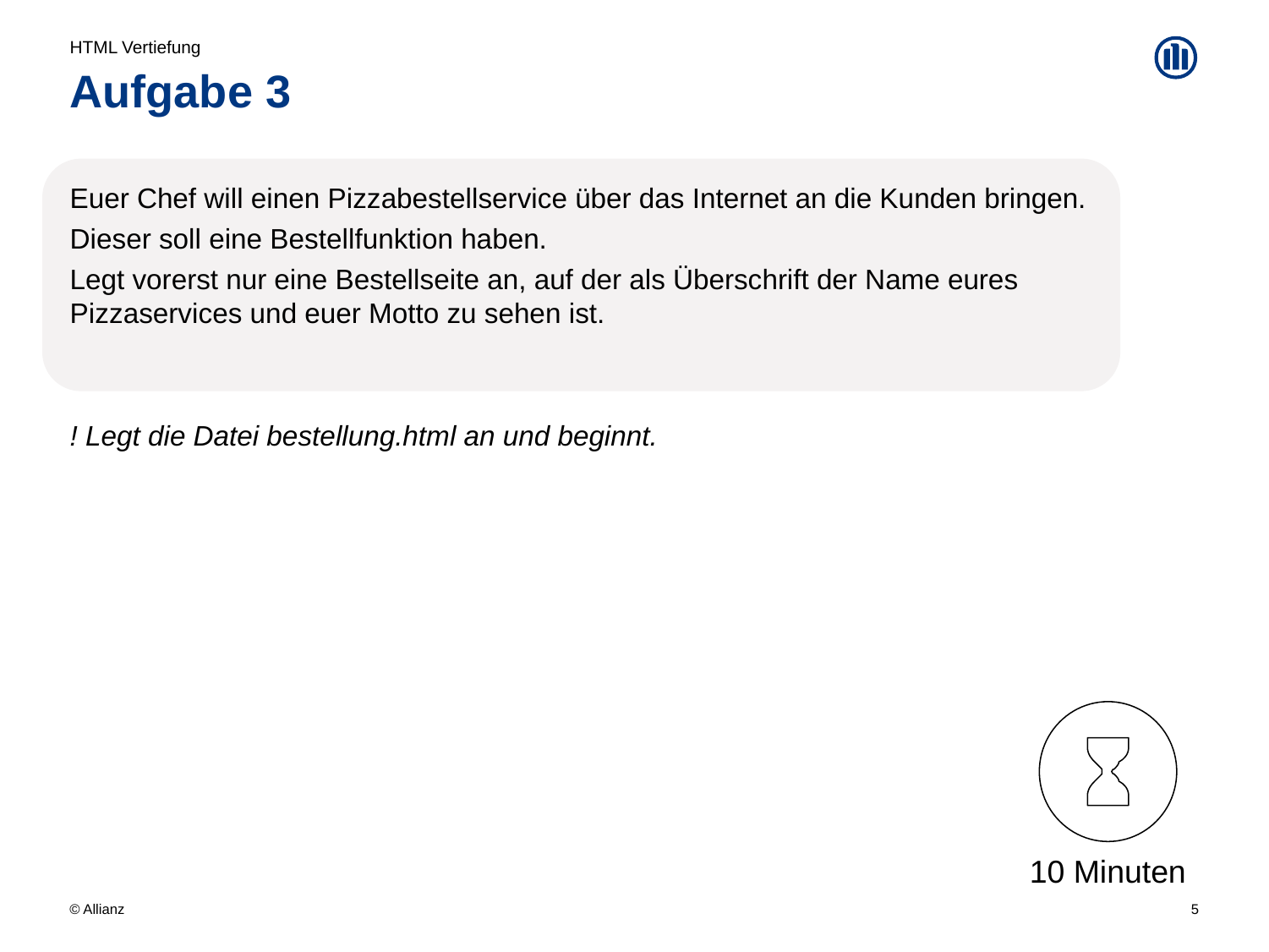

HTML Vertiefung
# Aufgabe 3

Euer Chef will einen Pizzabestellservice über das Internet an die Kunden bringen.
Dieser soll eine Bestellfunktion haben.
Legt vorerst nur eine Bestellseite an, auf der als Überschrift der Name eures Pizzaservices und euer Motto zu sehen ist.

! Legt die Datei bestellung.html an und beginnt.

10 Minuten
5